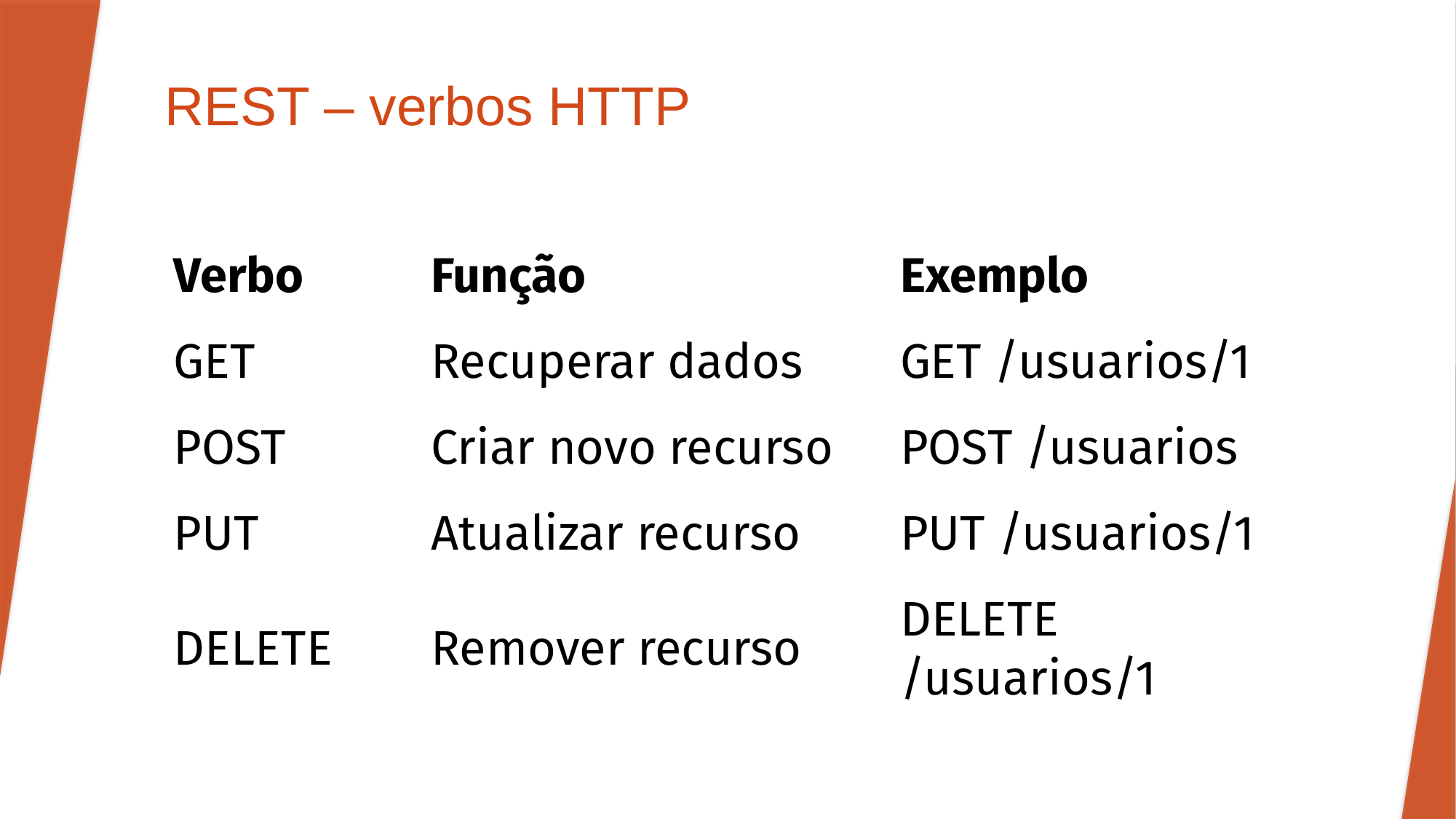

# REST – verbos HTTP

| Verbo | Função | Exemplo |
| --- | --- | --- |
| GET | Recuperar dados | GET /usuarios/1 |
| POST | Criar novo recurso | POST /usuarios |
| PUT | Atualizar recurso | PUT /usuarios/1 |
| DELETE | Remover recurso | DELETE /usuarios/1 |